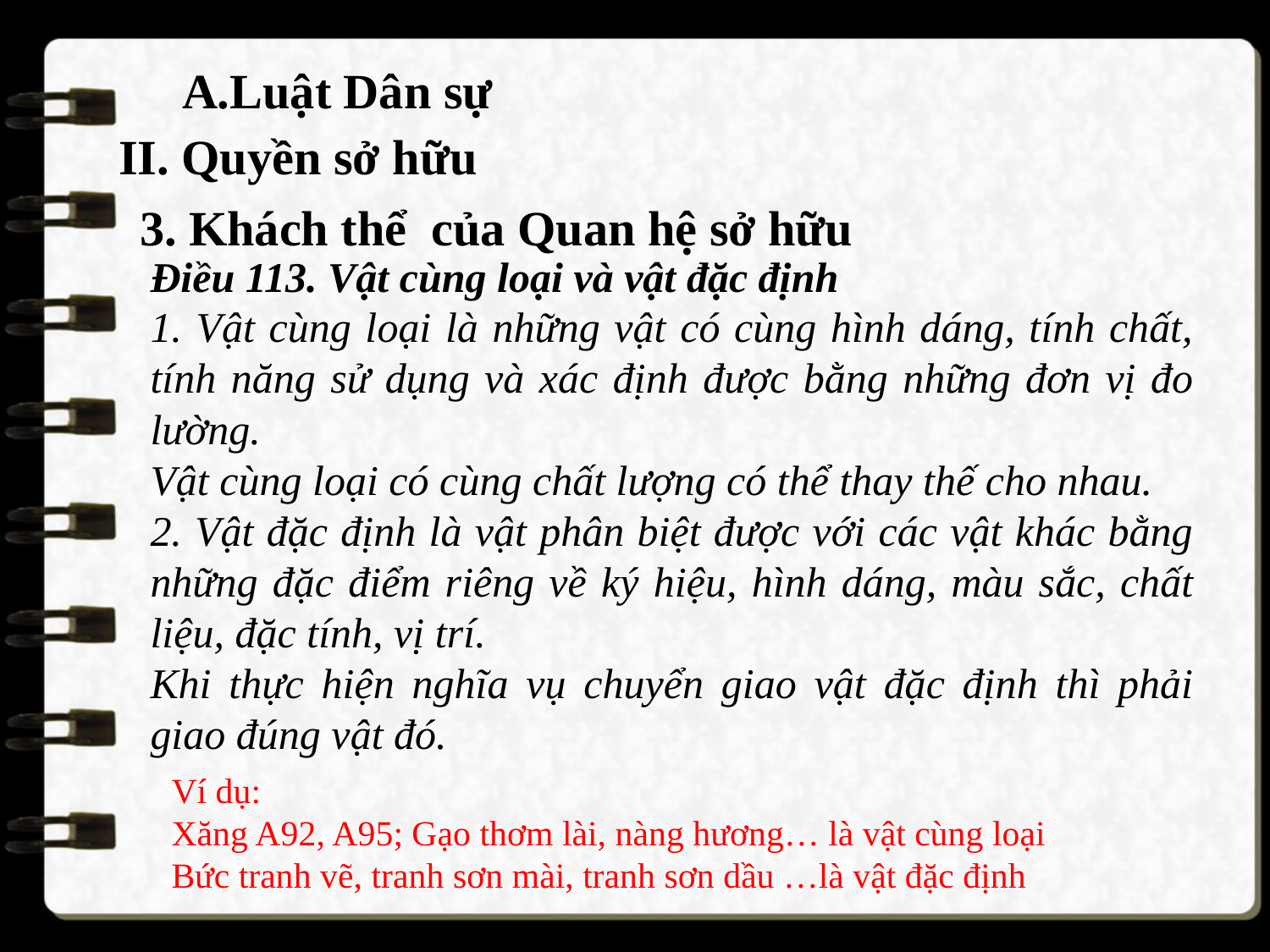

A.Luật Dân sự
II. Quyền sở hữu
3. Khách thể  của Quan hệ sở hữu
Điều 113. Vật cùng loại và vật đặc định
1. Vật cùng loại là những vật có cùng hình dáng, tính chất, tính năng sử dụng và xác định được bằng những đơn vị đo lường.
Vật cùng loại có cùng chất lượng có thể thay thế cho nhau.
2. Vật đặc định là vật phân biệt được với các vật khác bằng những đặc điểm riêng về ký hiệu, hình dáng, màu sắc, chất liệu, đặc tính, vị trí.
Khi thực hiện nghĩa vụ chuyển giao vật đặc định thì phải giao đúng vật đó.

Ví dụ:
Xăng A92, A95; Gạo thơm lài, nàng hương… là vật cùng loại
Bức tranh vẽ, tranh sơn mài, tranh sơn dầu …là vật đặc định